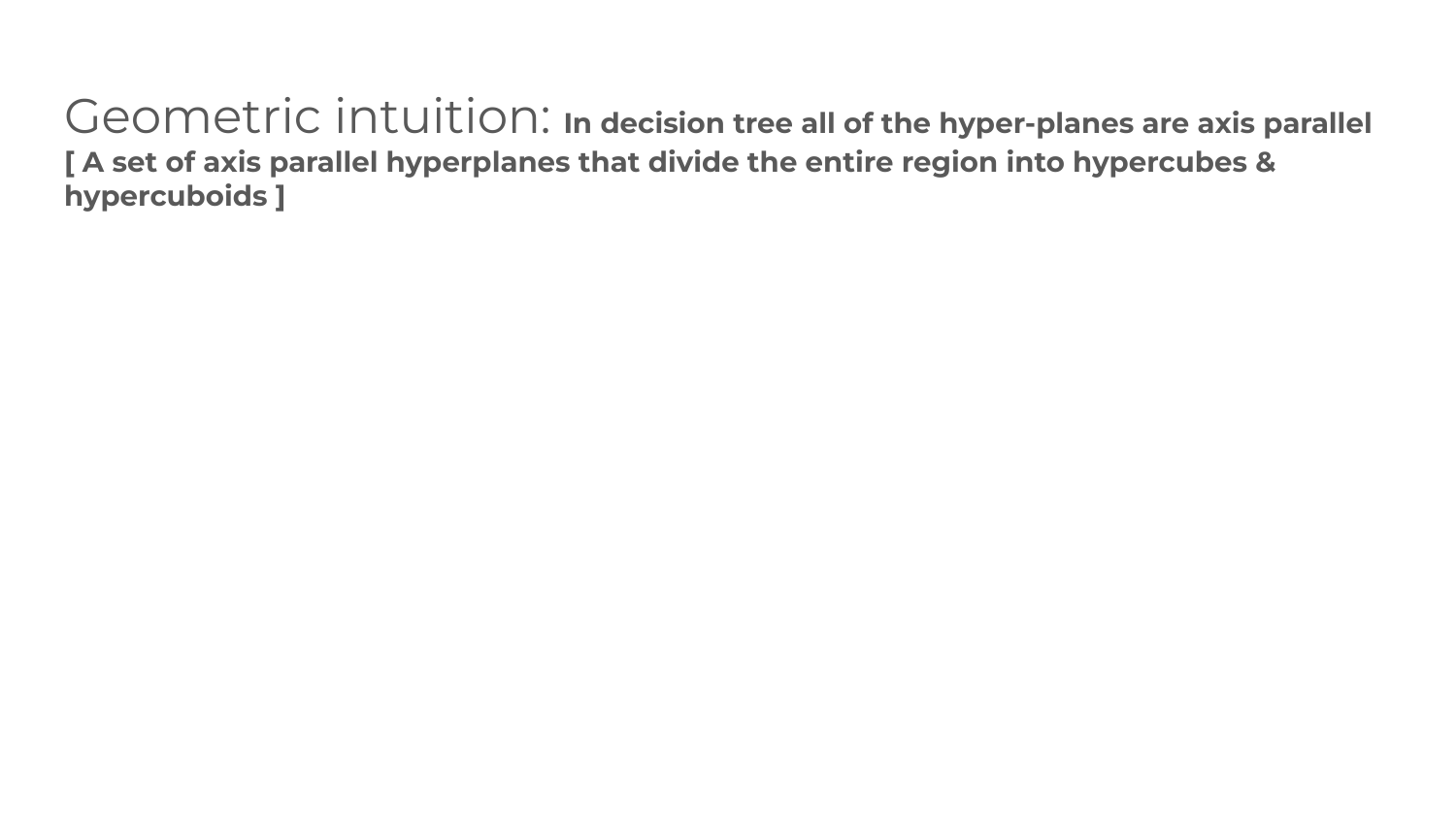

# Geometric intuition: In decision tree all of the hyper-planes are axis parallel  [ A set of axis parallel hyperplanes that divide the entire region into hypercubes & hypercuboids ]